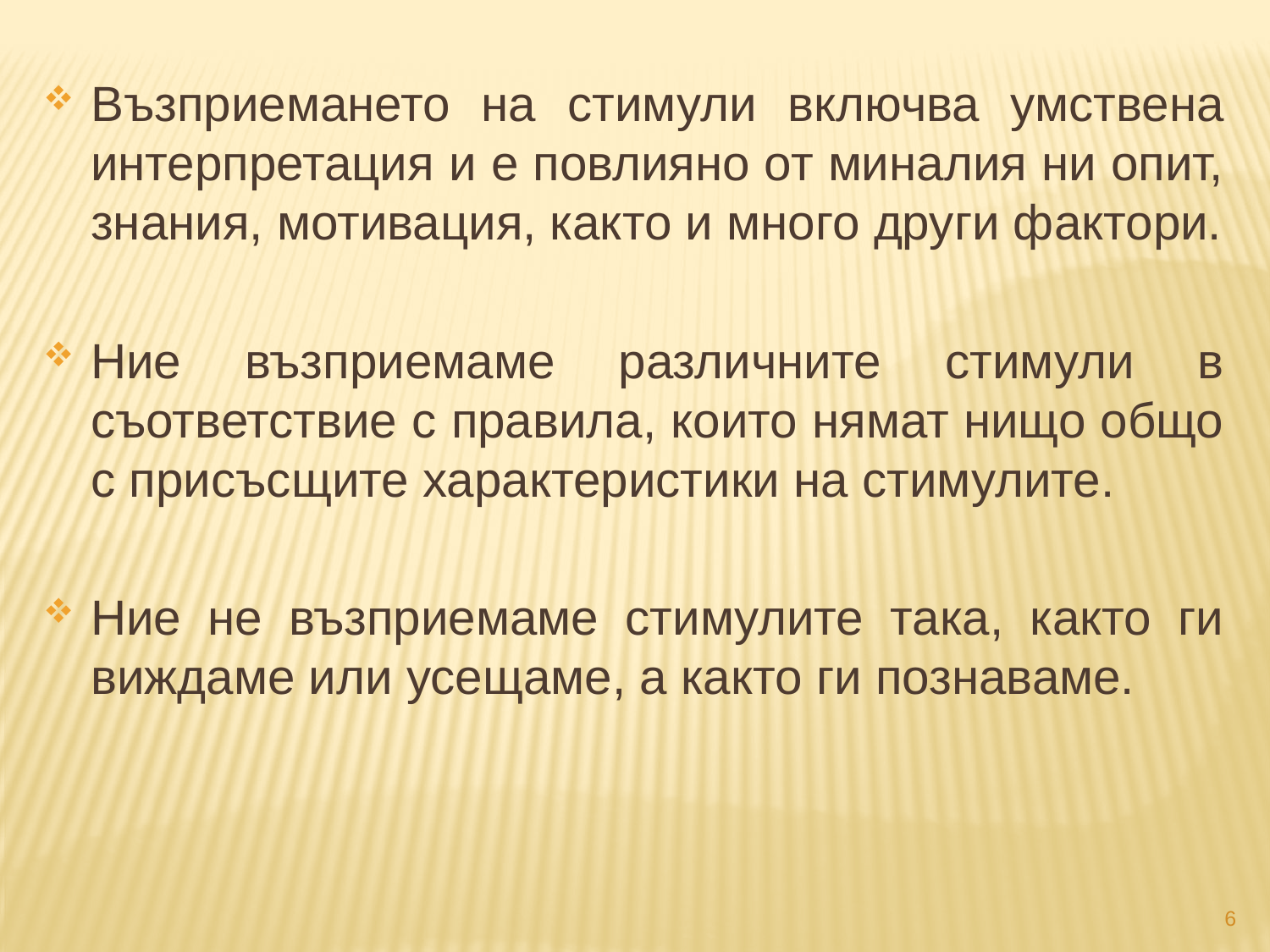

Възприемането на стимули включва умствена интерпретация и е повлияно от миналия ни опит, знания, мотивация, както и много други фактори.

Ние възприемаме различните стимули в съответствие с правила, които нямат нищо общо с присъсщите характеристики на стимулите.

Ние не възприемаме стимулите така, както ги виждаме или усещаме, а както ги познаваме.
6